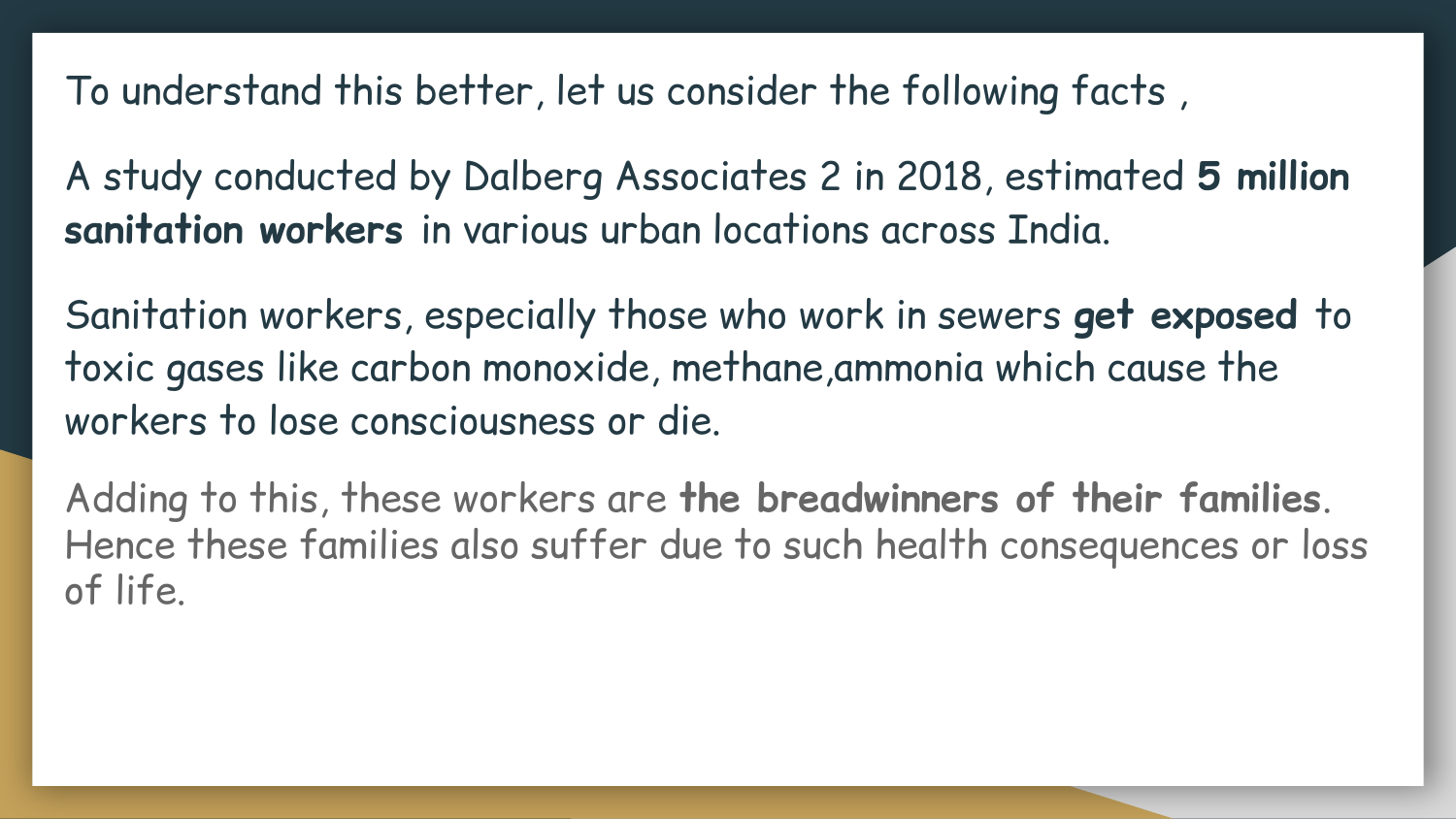

To understand this better, let us consider the following facts ,
A study conducted by Dalberg Associates 2 in 2018, estimated 5 million sanitation workers in various urban locations across India.
Sanitation workers, especially those who work in sewers get exposed to toxic gases like carbon monoxide, methane,ammonia which cause the workers to lose consciousness or die.
Adding to this, these workers are the breadwinners of their families.
Hence these families also suffer due to such health consequences or loss of life.